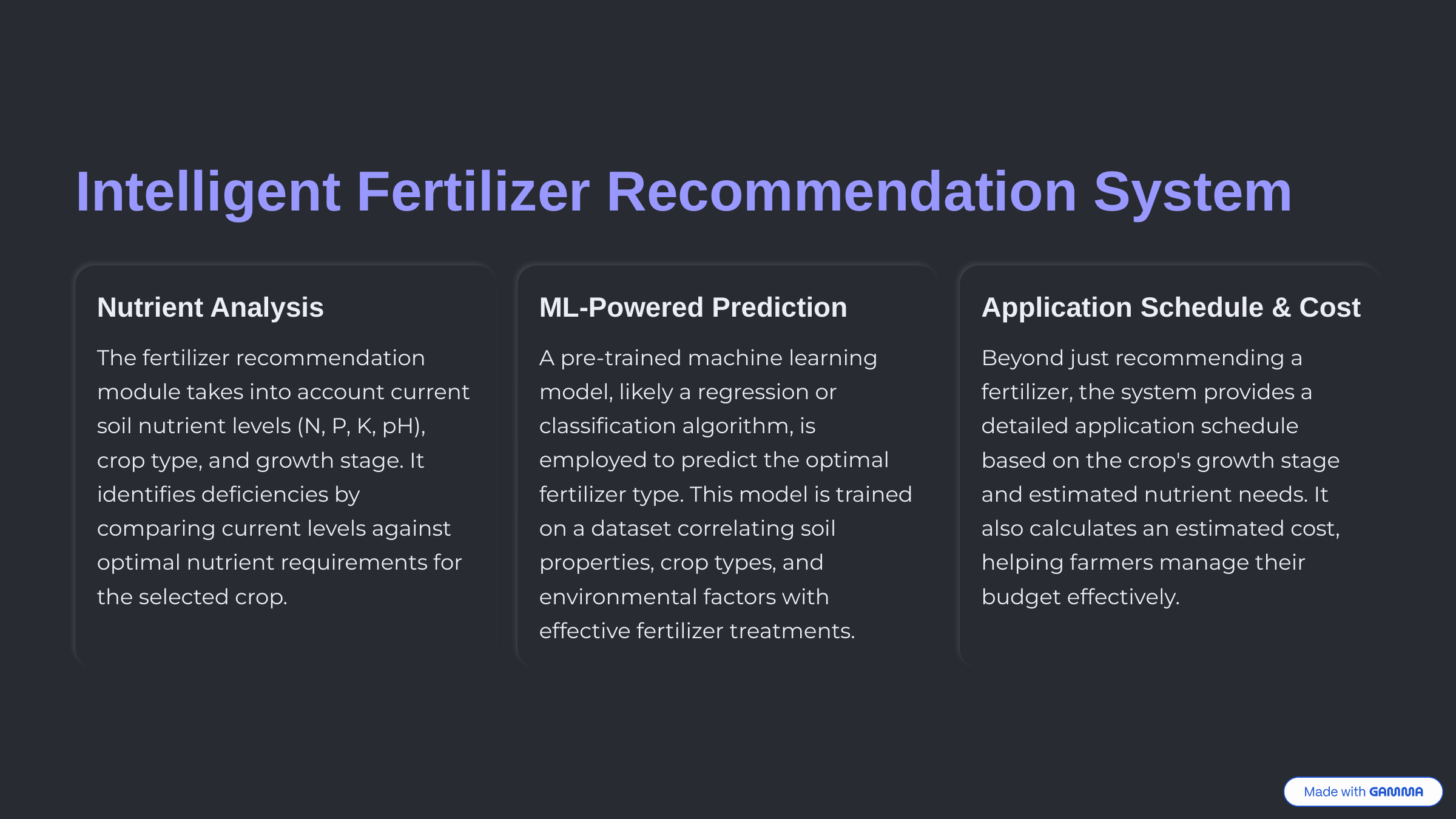

Intelligent Fertilizer Recommendation System

Nutrient Analysis
ML-Powered Prediction
Application Schedule & Cost
The fertilizer recommendation module takes into account current soil nutrient levels (N, P, K, pH), crop type, and growth stage. It identifies deficiencies by comparing current levels against optimal nutrient requirements for the selected crop.
A pre-trained machine learning model, likely a regression or classification algorithm, is employed to predict the optimal fertilizer type. This model is trained on a dataset correlating soil properties, crop types, and environmental factors with effective fertilizer treatments.
Beyond just recommending a fertilizer, the system provides a detailed application schedule based on the crop's growth stage and estimated nutrient needs. It also calculates an estimated cost, helping farmers manage their budget effectively.